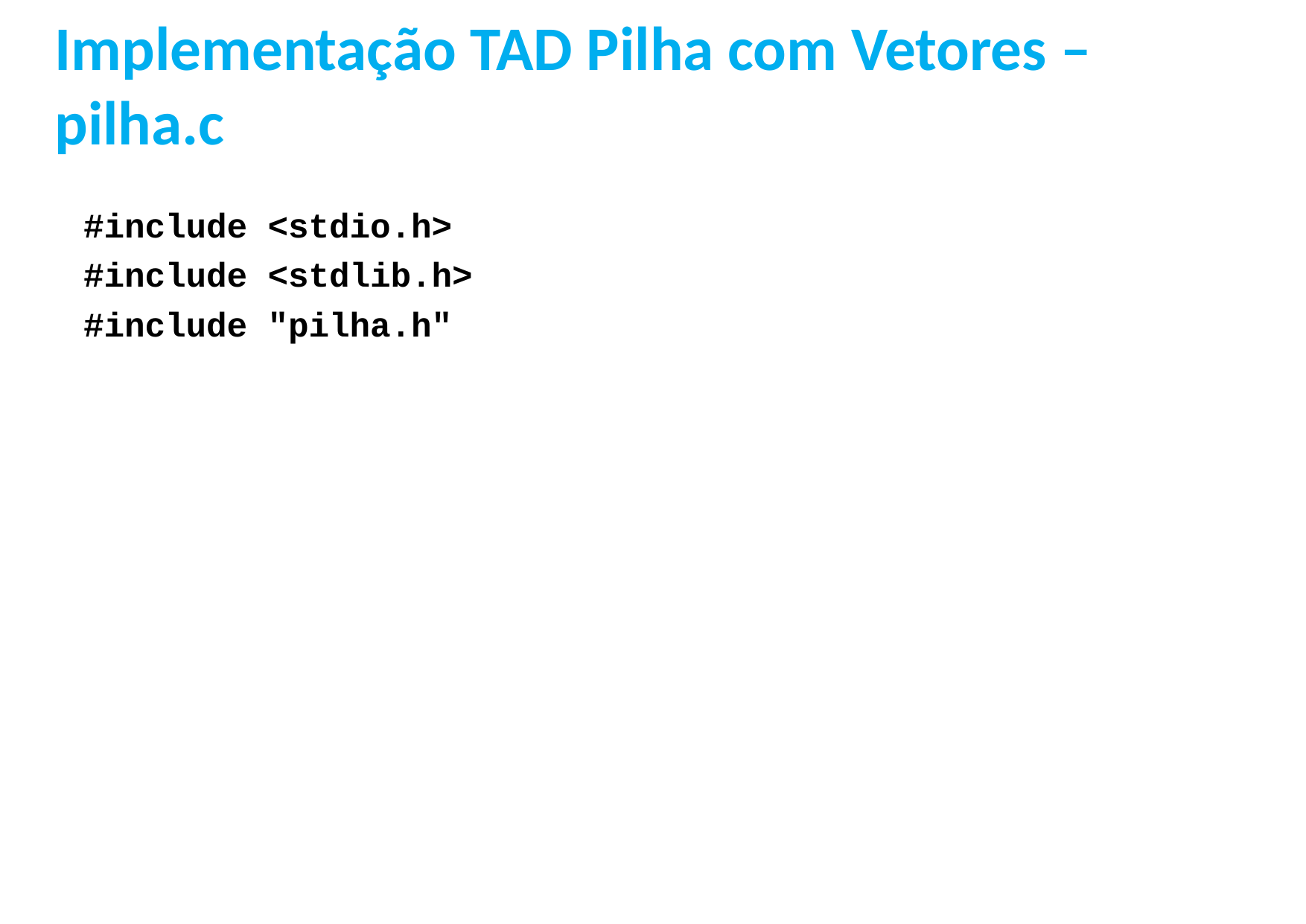

Implementação TAD Pilha com Vetores – pilha.c
#include <stdio.h>
#include <stdlib.h>
#include "pilha.h"